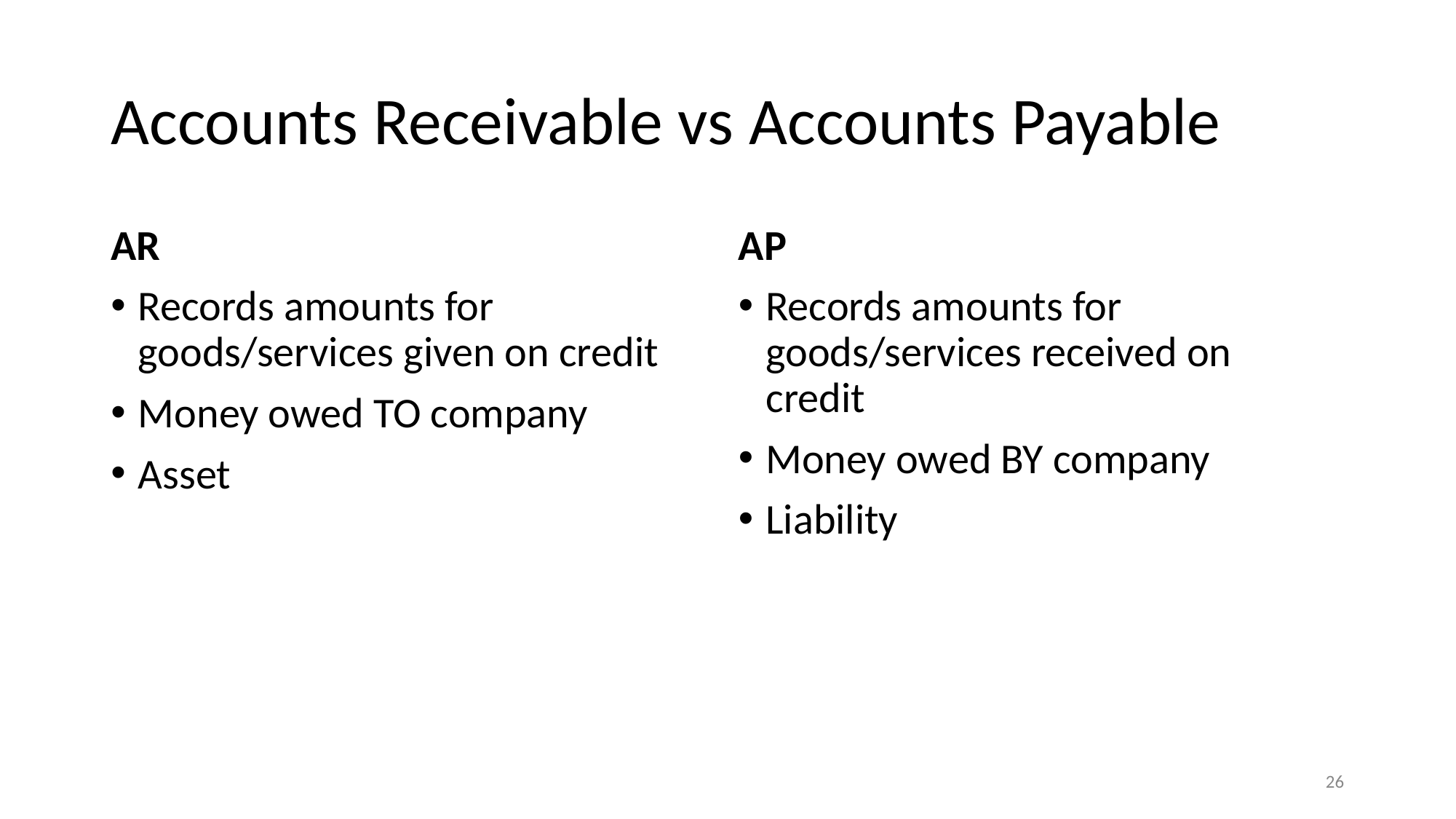

# Accounts Receivable vs Accounts Payable
AR
Records amounts for goods/services given on credit
Money owed TO company
Asset
AP
Records amounts for goods/services received on credit
Money owed BY company
Liability
26